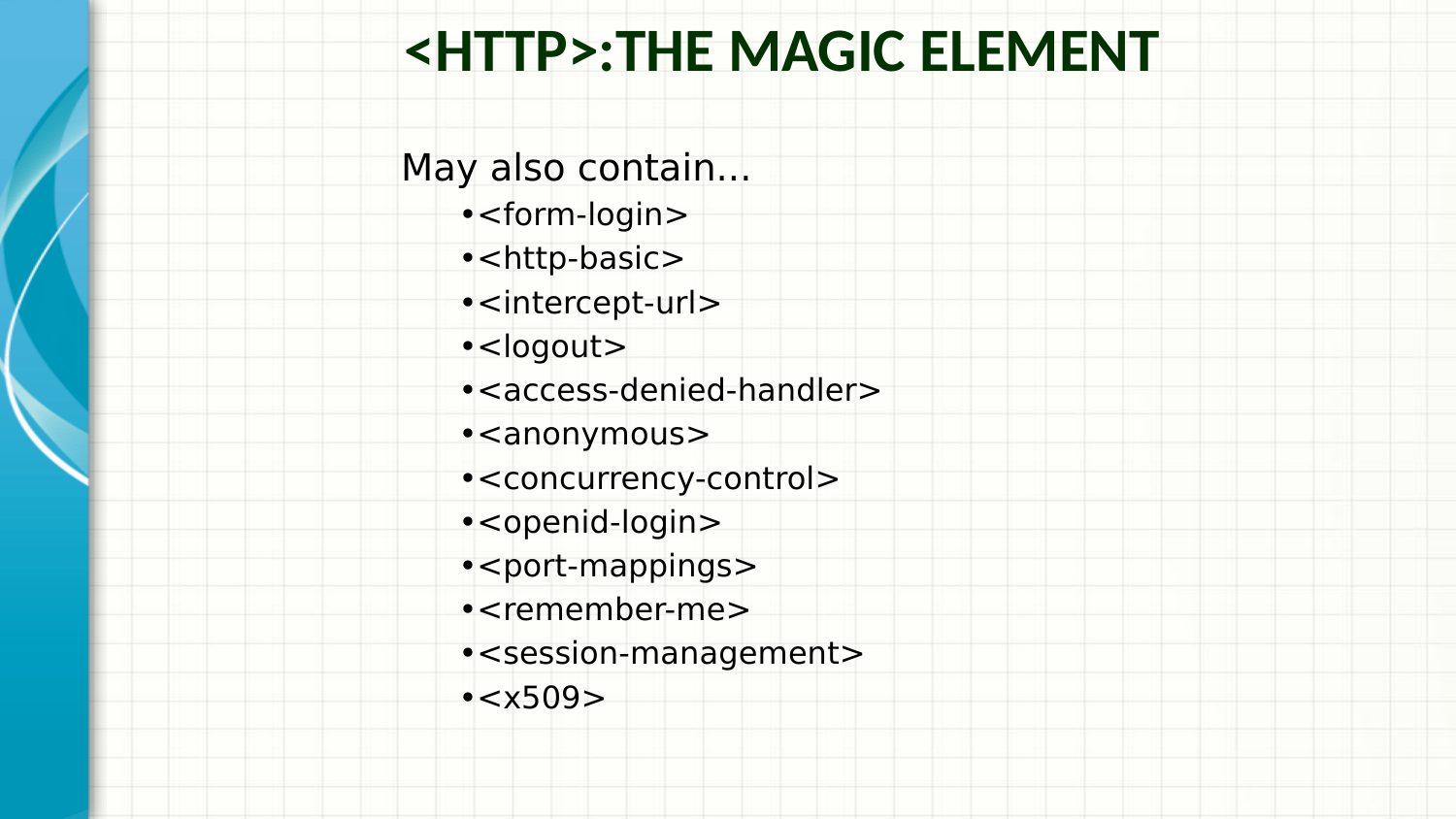

# <http>:The Magic Element
May also contain...
•<form-login>
•<http-basic>
•<intercept-url>
•<logout>
•<access-denied-handler>
•<anonymous>
•<concurrency-control>
•<openid-login>
•<port-mappings>
•<remember-me>
•<session-management>
•<x509>